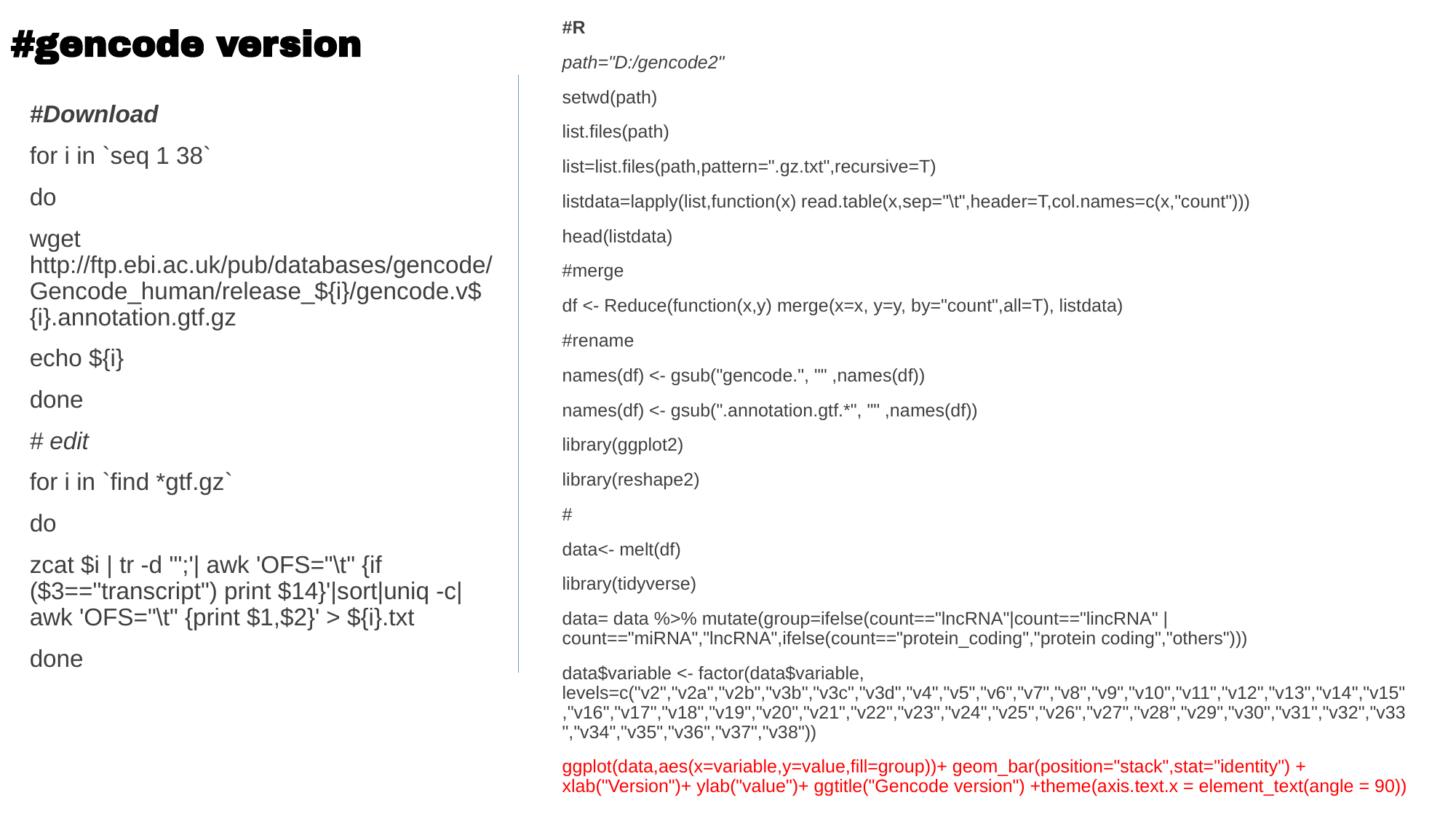

# #gencode version
#R
path="D:/gencode2"
setwd(path)
list.files(path)
list=list.files(path,pattern=".gz.txt",recursive=T)
listdata=lapply(list,function(x) read.table(x,sep="\t",header=T,col.names=c(x,"count")))
head(listdata)
#merge
df <- Reduce(function(x,y) merge(x=x, y=y, by="count",all=T), listdata)
#rename
names(df) <- gsub("gencode.", "" ,names(df))
names(df) <- gsub(".annotation.gtf.*", "" ,names(df))
library(ggplot2)
library(reshape2)
#
data<- melt(df)
library(tidyverse)
data= data %>% mutate(group=ifelse(count=="lncRNA"|count=="lincRNA" | count=="miRNA","lncRNA",ifelse(count=="protein_coding","protein coding","others")))
data$variable <- factor(data$variable, levels=c("v2","v2a","v2b","v3b","v3c","v3d","v4","v5","v6","v7","v8","v9","v10","v11","v12","v13","v14","v15","v16","v17","v18","v19","v20","v21","v22","v23","v24","v25","v26","v27","v28","v29","v30","v31","v32","v33","v34","v35","v36","v37","v38"))
ggplot(data,aes(x=variable,y=value,fill=group))+ geom_bar(position="stack",stat="identity") + xlab("Version")+ ylab("value")+ ggtitle("Gencode version") +theme(axis.text.x = element_text(angle = 90))
#Download
for i in `seq 1 38`
do
wget http://ftp.ebi.ac.uk/pub/databases/gencode/Gencode_human/release_${i}/gencode.v${i}.annotation.gtf.gz
echo ${i}
done
# edit
for i in `find *gtf.gz`
do
zcat $i | tr -d '";'| awk 'OFS="\t" {if ($3=="transcript") print $14}'|sort|uniq -c| awk 'OFS="\t" {print $1,$2}' > ${i}.txt
done